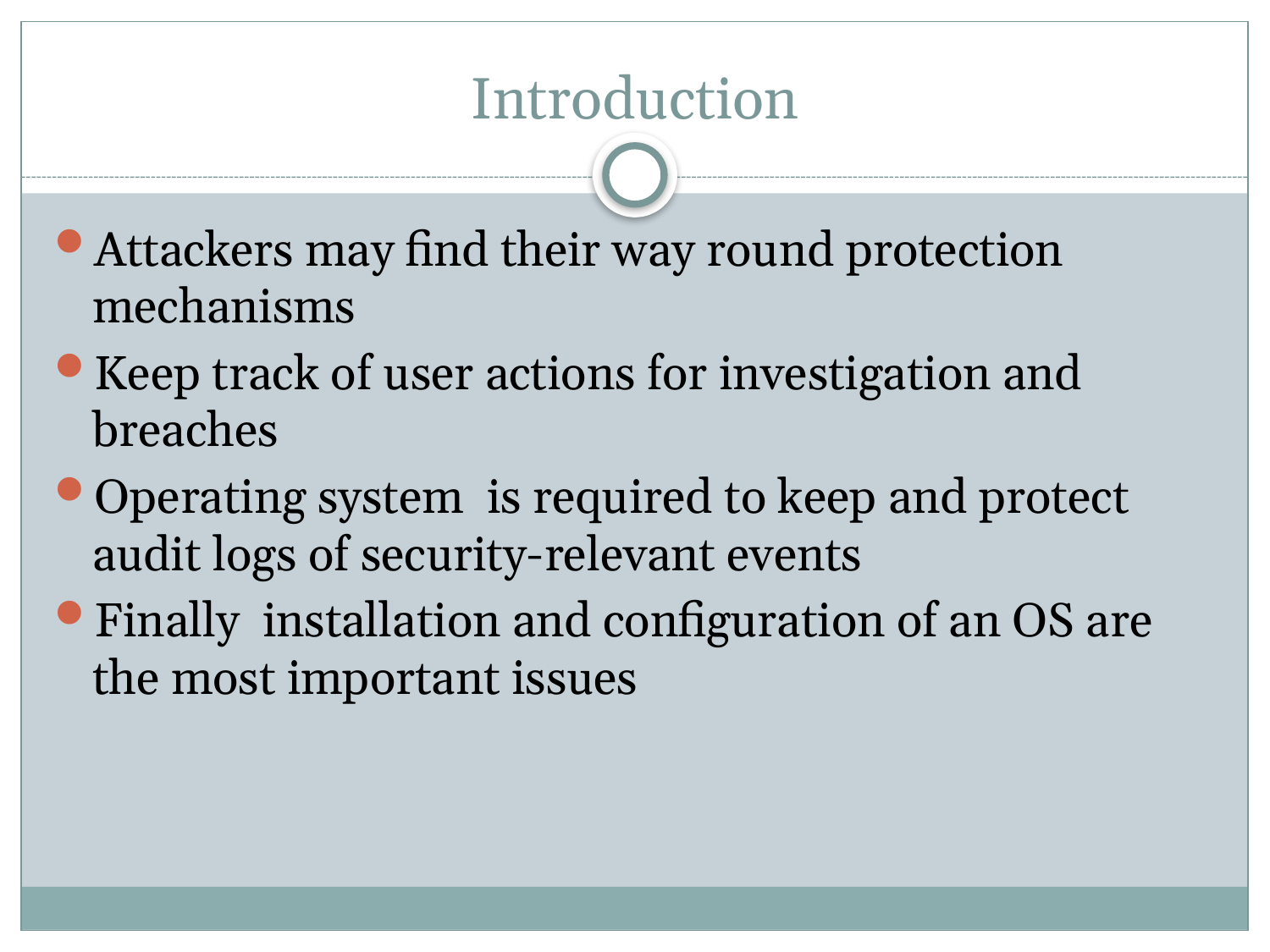

# Introduction
Attackers may find their way round protection mechanisms
Keep track of user actions for investigation and breaches
Operating system  is required to keep and protect audit logs of security-relevant events
Finally  installation and configuration of an OS are the most important issues